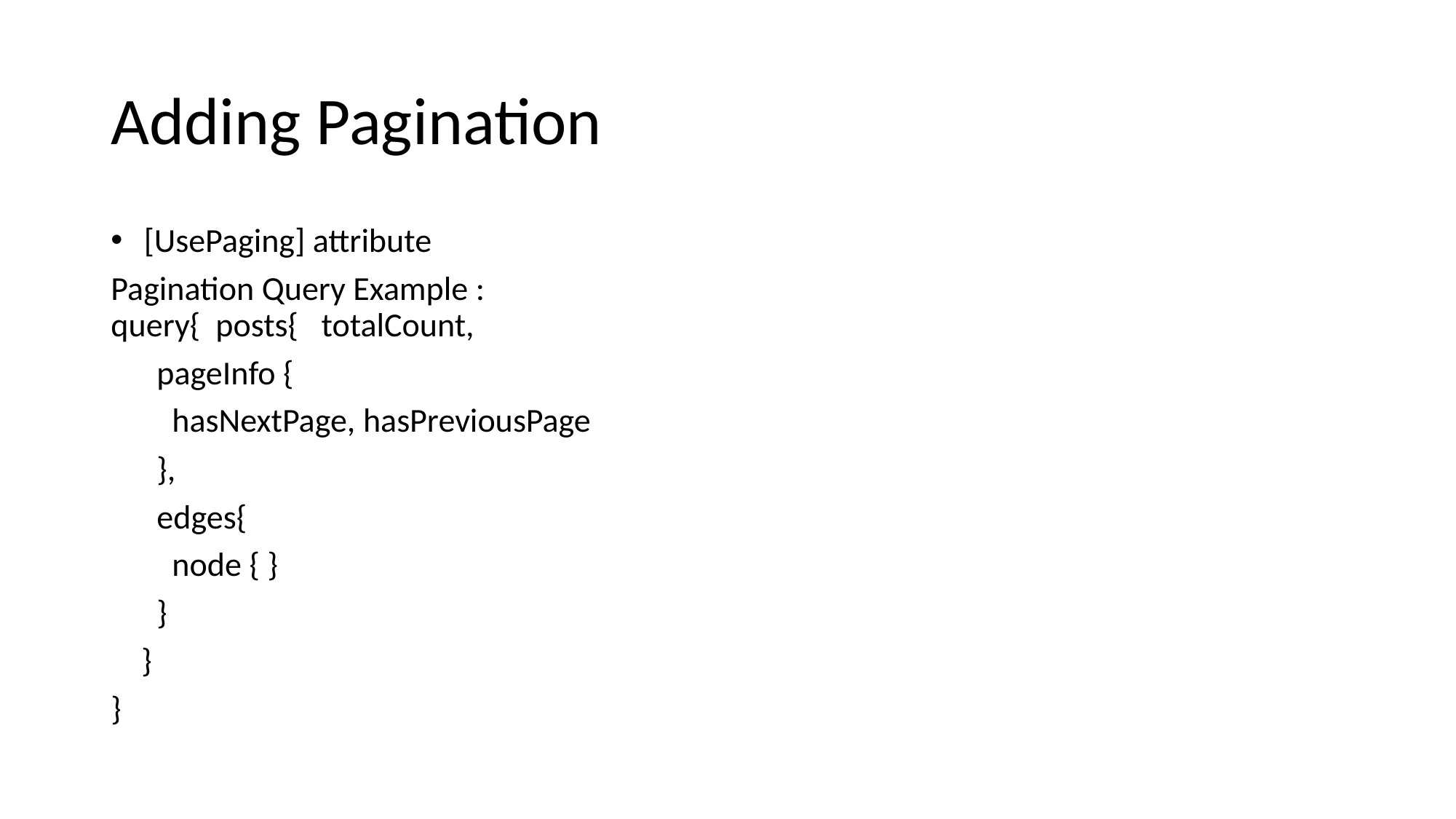

# Adding Pagination
 [UsePaging] attribute
Pagination Query Example :
query{  posts{   totalCount,
      pageInfo {
        hasNextPage, hasPreviousPage
      },
      edges{
        node { }
      }
    }
}